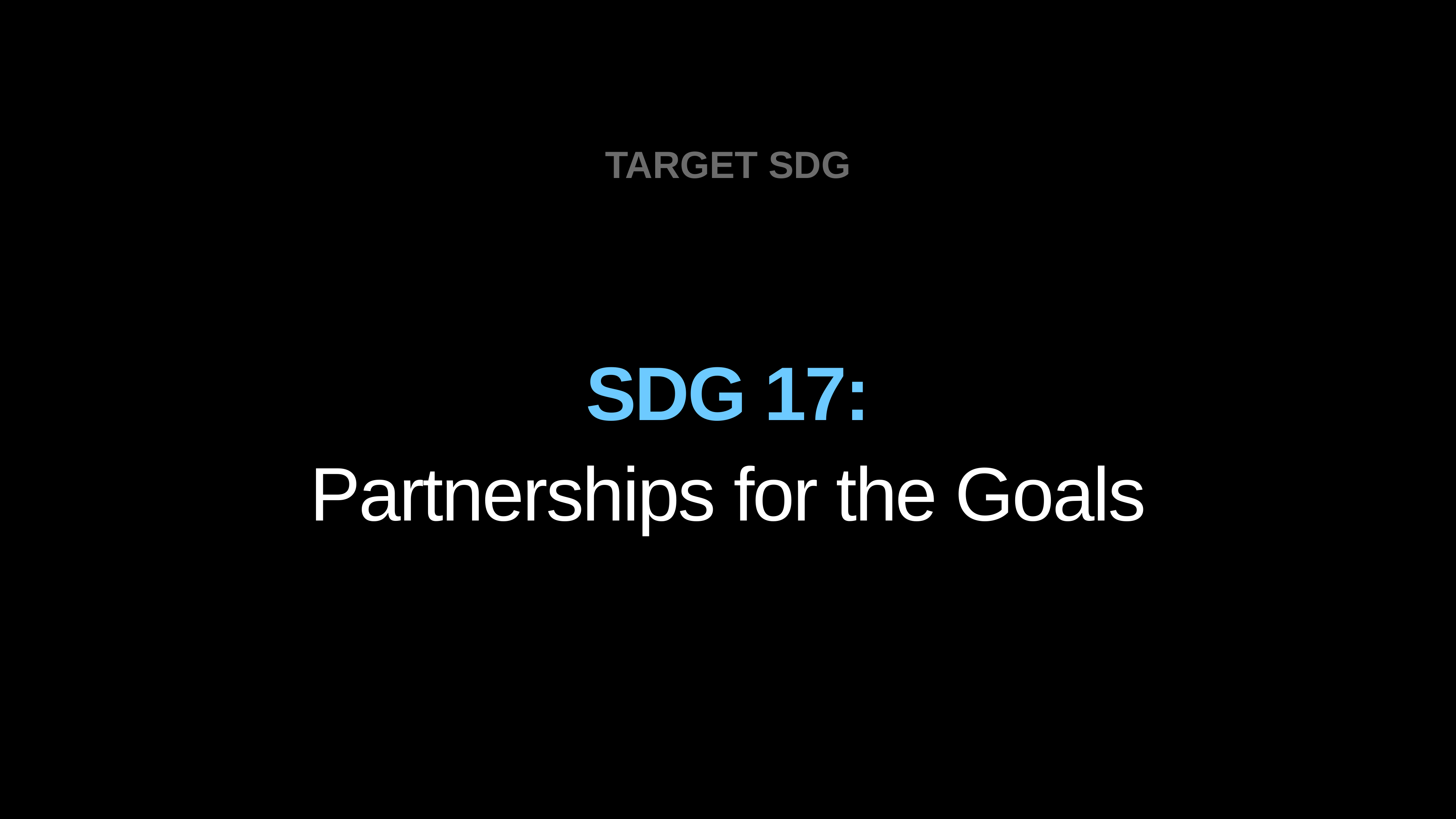

TARGET SDG
SDG 17:
Partnerships for the Goals